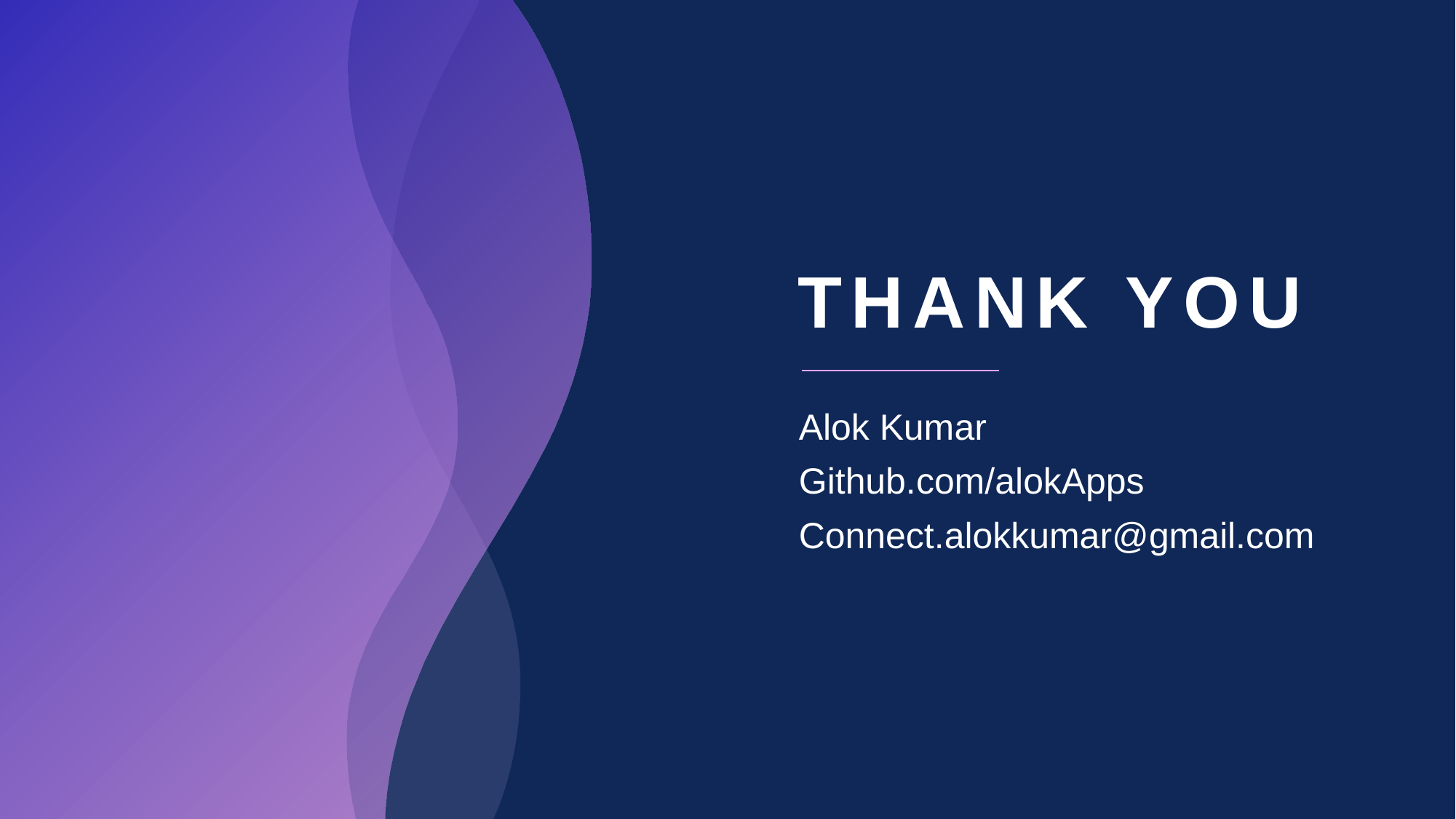

# THANK YOU
Alok Kumar
Github.com/alokApps
Connect.alokkumar@gmail.com